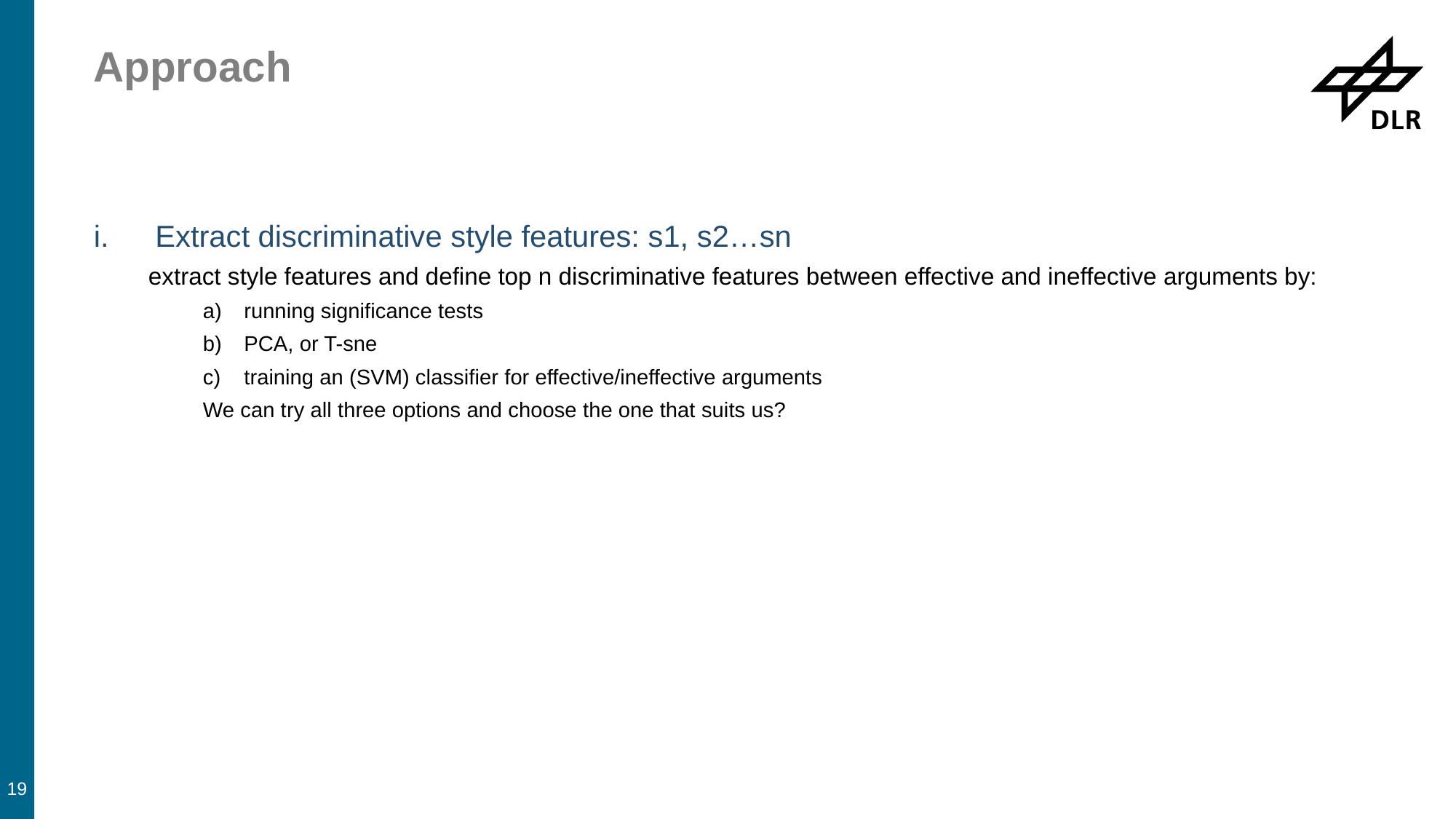

# Approach

Extract discriminative style features: s1, s2…sn
extract style features and define top n discriminative features between effective and ineffective arguments by:
running significance tests
PCA, or T-sne
training an (SVM) classifier for effective/ineffective arguments
We can try all three options and choose the one that suits us?

19